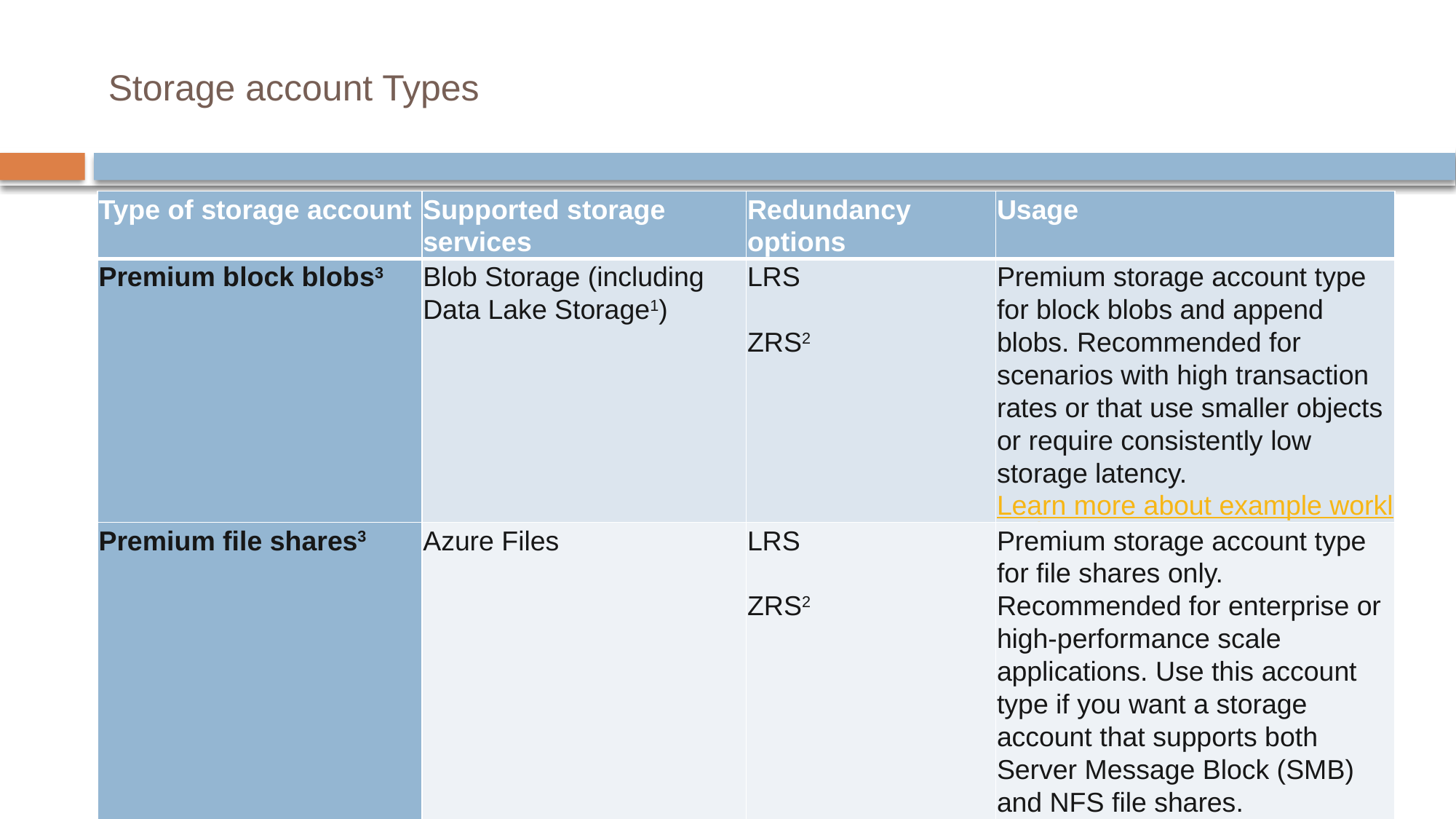

# Storage account Types

| Type of storage account | Supported storage services | Redundancy options | Usage |
| --- | --- | --- | --- |
| Premium block blobs3 | Blob Storage (including Data Lake Storage1) | LRS ZRS2 | Premium storage account type for block blobs and append blobs. Recommended for scenarios with high transaction rates or that use smaller objects or require consistently low storage latency. Learn more about example workloads. |
| Premium file shares3 | Azure Files | LRS ZRS2 | Premium storage account type for file shares only. Recommended for enterprise or high-performance scale applications. Use this account type if you want a storage account that supports both Server Message Block (SMB) and NFS file shares. |